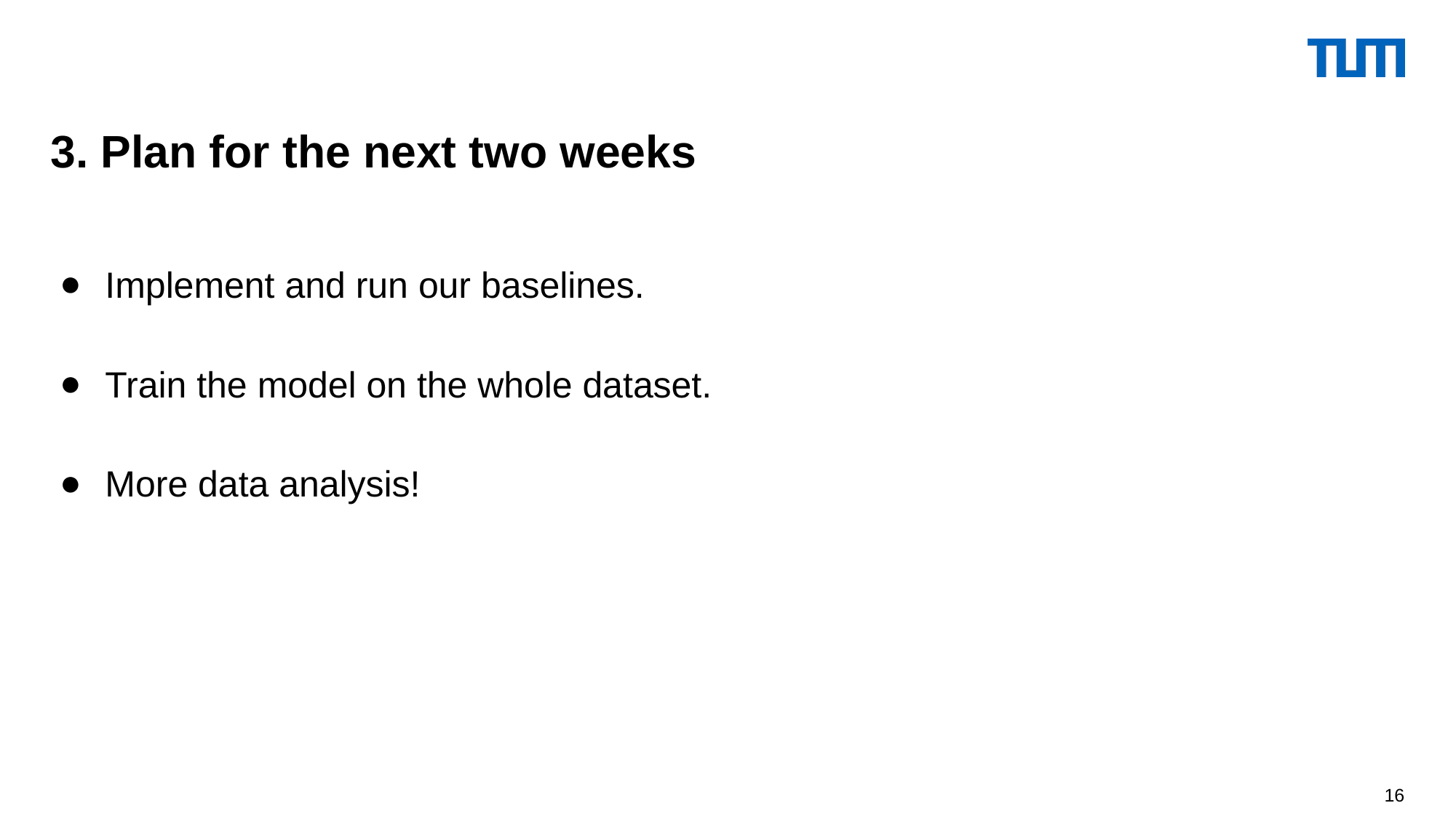

3. Plan for the next two weeks

Implement and run our baselines.

Train the model on the whole dataset.

More data analysis!

16